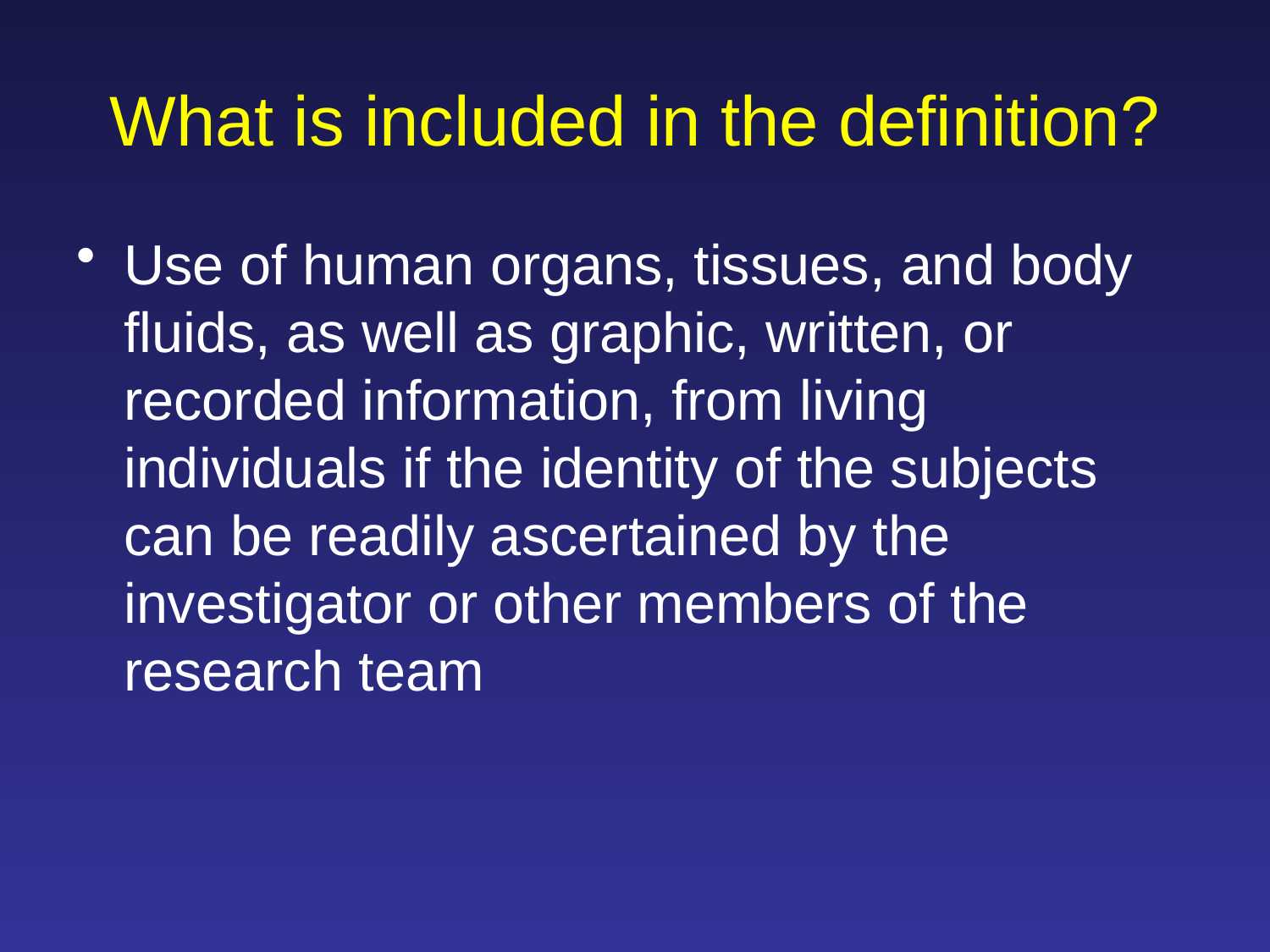

# What is included in the definition?
Use of human organs, tissues, and body fluids, as well as graphic, written, or recorded information, from living individuals if the identity of the subjects can be readily ascertained by the investigator or other members of the research team